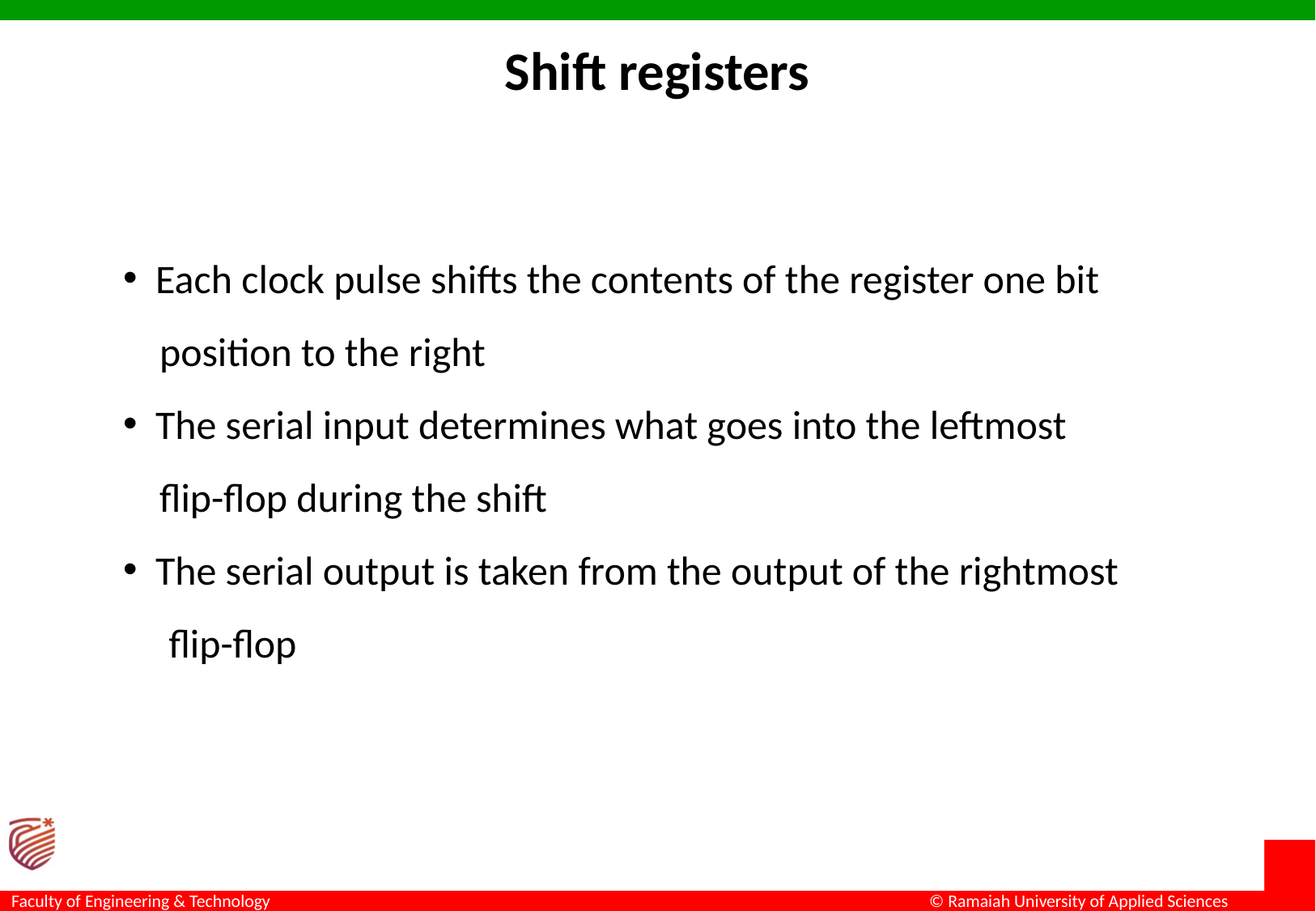

Shift registers
  Each clock pulse shifts the contents of the register one bit
    position to the right
  The serial input determines what goes into the leftmost
    flip-flop during the shift
  The serial output is taken from the output of the rightmost
     flip-flop